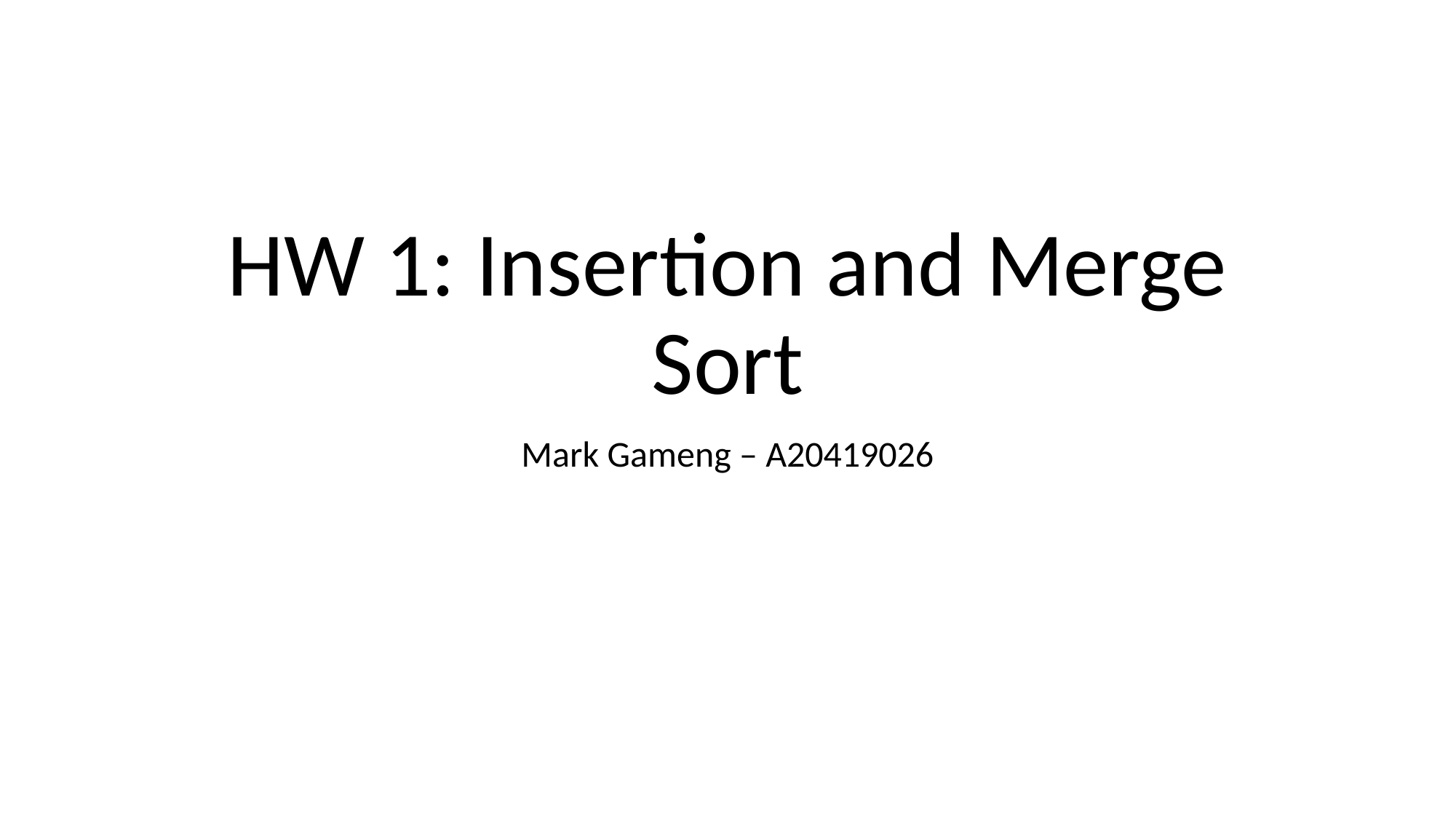

# HW 1: Insertion and Merge Sort
Mark Gameng – A20419026